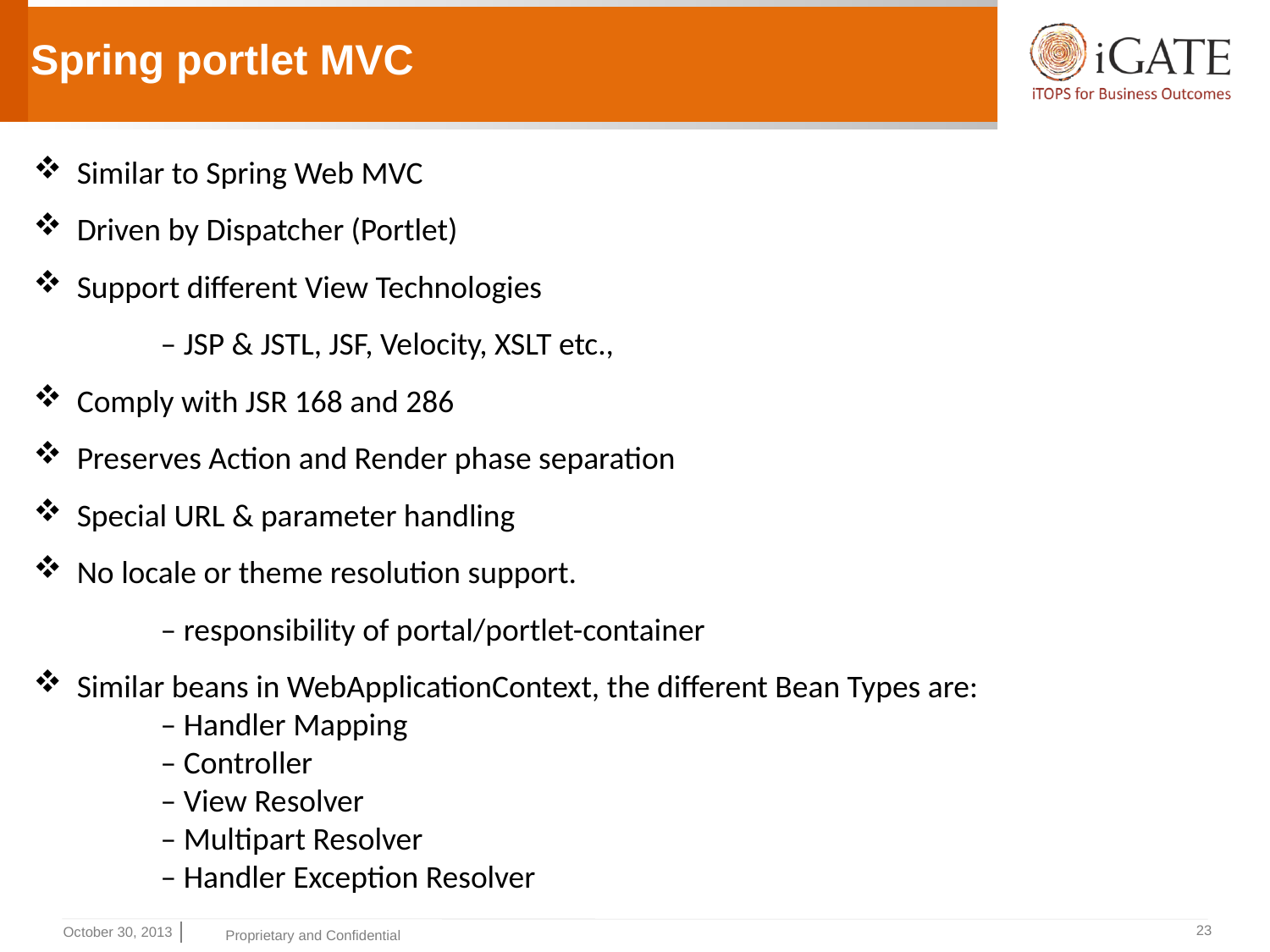

# Spring portlet MVC
  Similar to Spring Web MVC
  Driven by Dispatcher (Portlet)
  Support different View Technologies
– JSP & JSTL, JSF, Velocity, XSLT etc.,
  Comply with JSR 168 and 286
  Preserves Action and Render phase separation
  Special URL & parameter handling
  No locale or theme resolution support.
	– responsibility of portal/portlet-container
  Similar beans in WebApplicationContext, the different Bean Types are:
– Handler Mapping
– Controller
– View Resolver
– Multipart Resolver
– Handler Exception Resolver